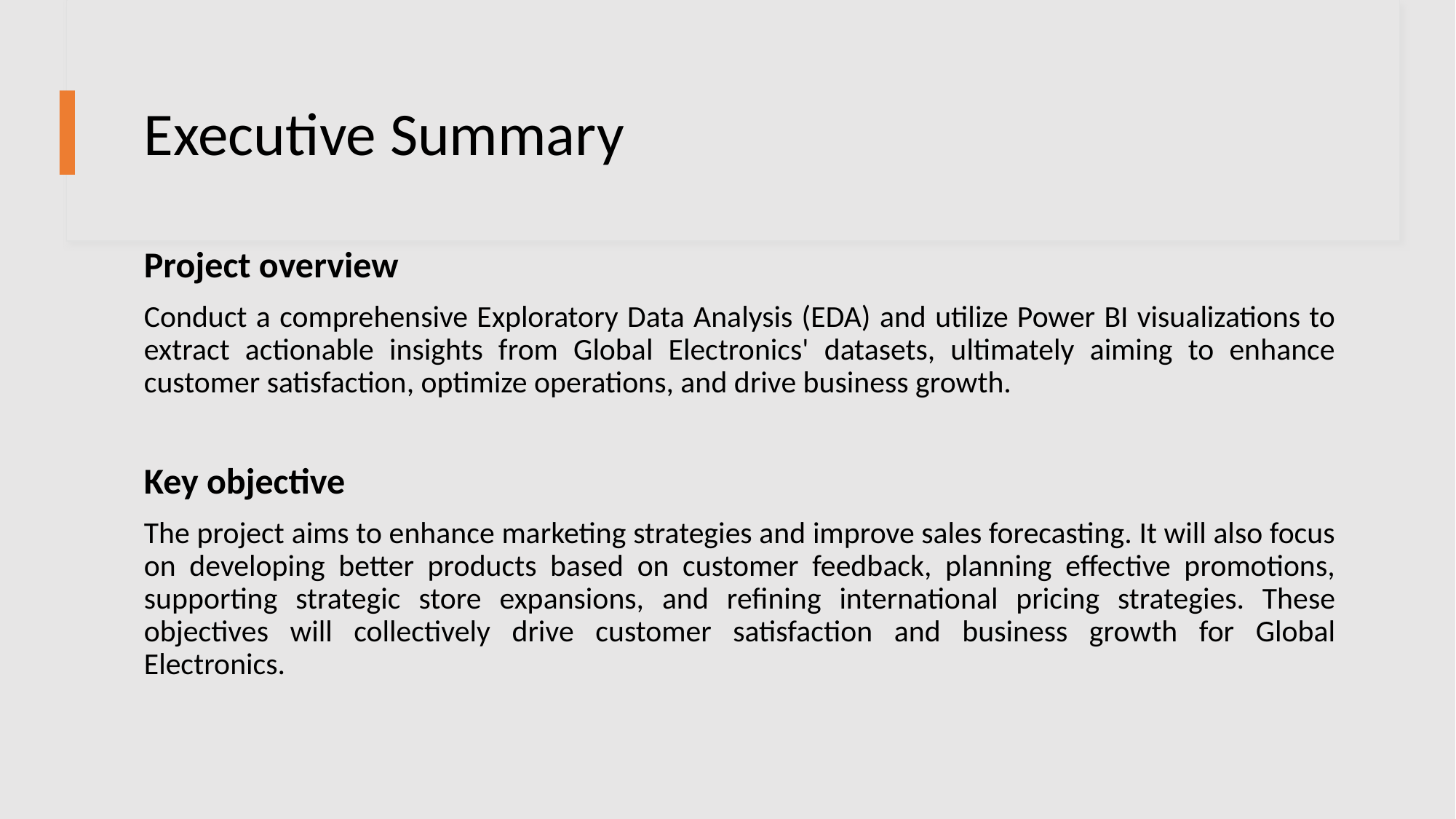

# Executive Summary

Project overview
Conduct a comprehensive Exploratory Data Analysis (EDA) and utilize Power BI visualizations to extract actionable insights from Global Electronics' datasets, ultimately aiming to enhance customer satisfaction, optimize operations, and drive business growth.

Key objective
The project aims to enhance marketing strategies and improve sales forecasting. It will also focus on developing better products based on customer feedback, planning effective promotions, supporting strategic store expansions, and refining international pricing strategies. These objectives will collectively drive customer satisfaction and business growth for Global Electronics.